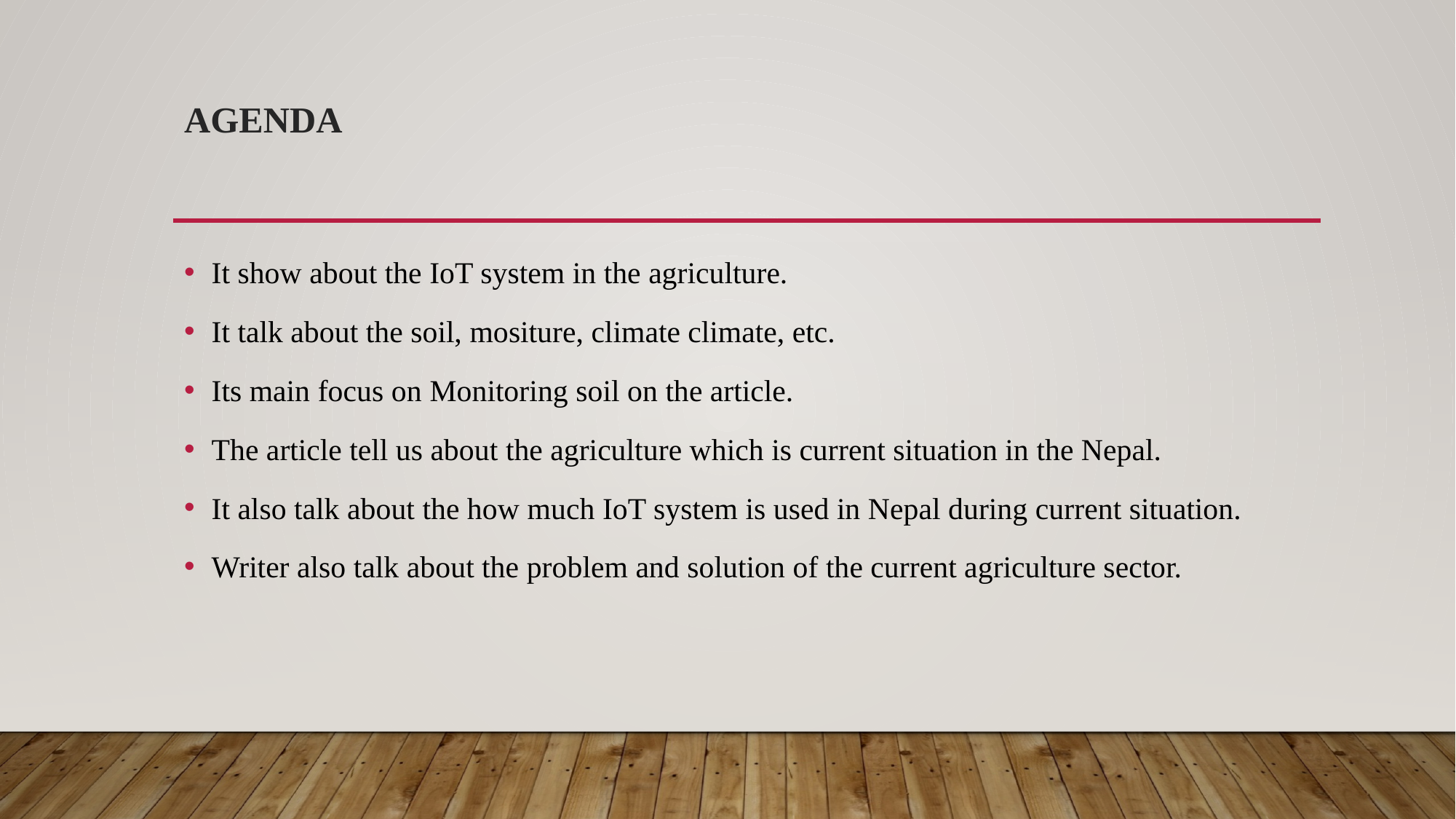

# Agenda
It show about the IoT system in the agriculture.
It talk about the soil, mositure, climate climate, etc.
Its main focus on Monitoring soil on the article.
The article tell us about the agriculture which is current situation in the Nepal.
It also talk about the how much IoT system is used in Nepal during current situation.
Writer also talk about the problem and solution of the current agriculture sector.